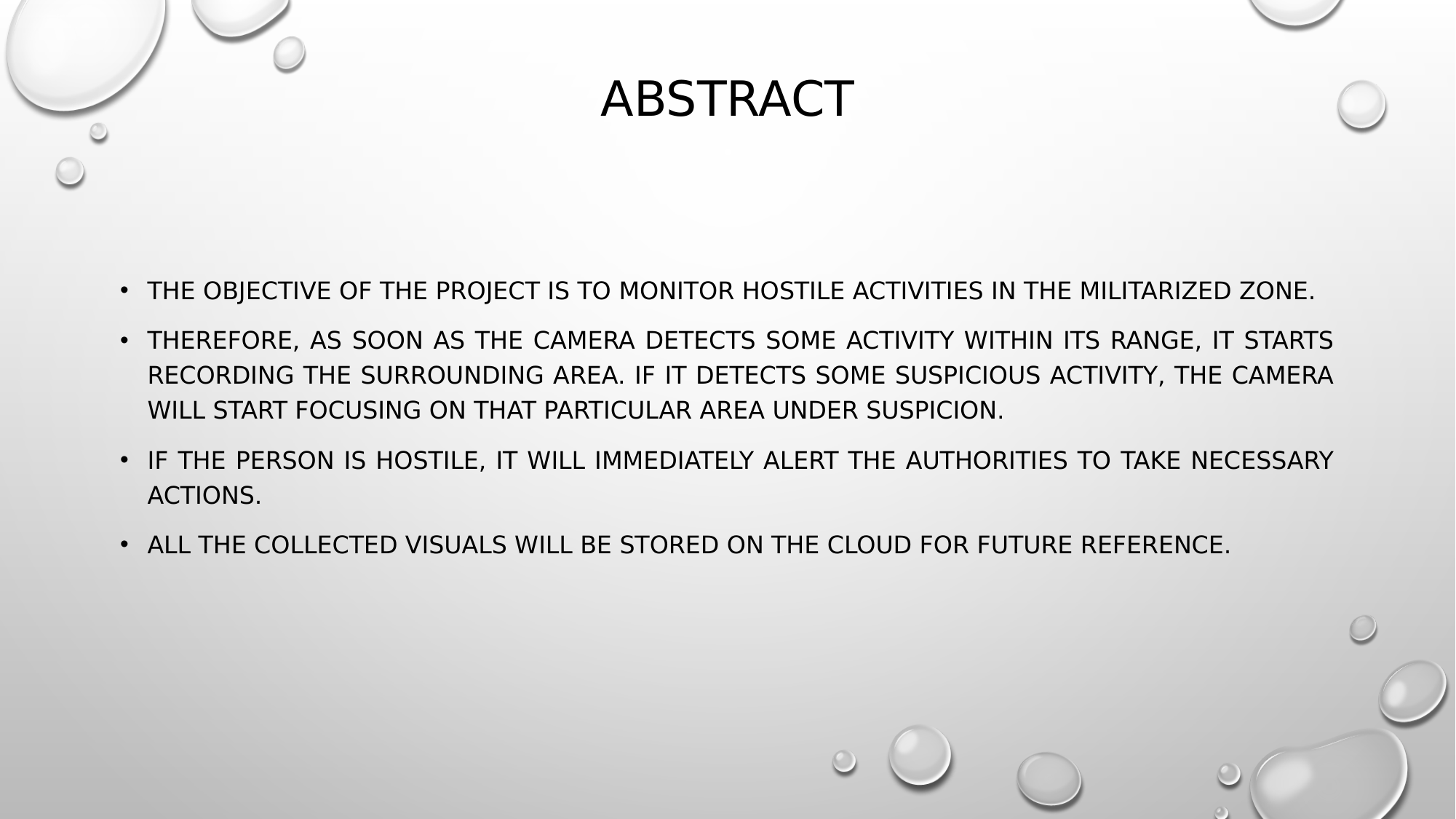

# abstract
the objective of the project is to monitor hostile activities in the militarized zone.
Therefore, as soon as the camera detects some activity within its range, it starts recording the surrounding area. If it detects some suspicious activity, the camera will start focusing on that particular area under suspicion.
If the person is hostile, It will immediately alert the authorities to take necessary actions.
All the collected visuals will be stored on the cloud for future reference.